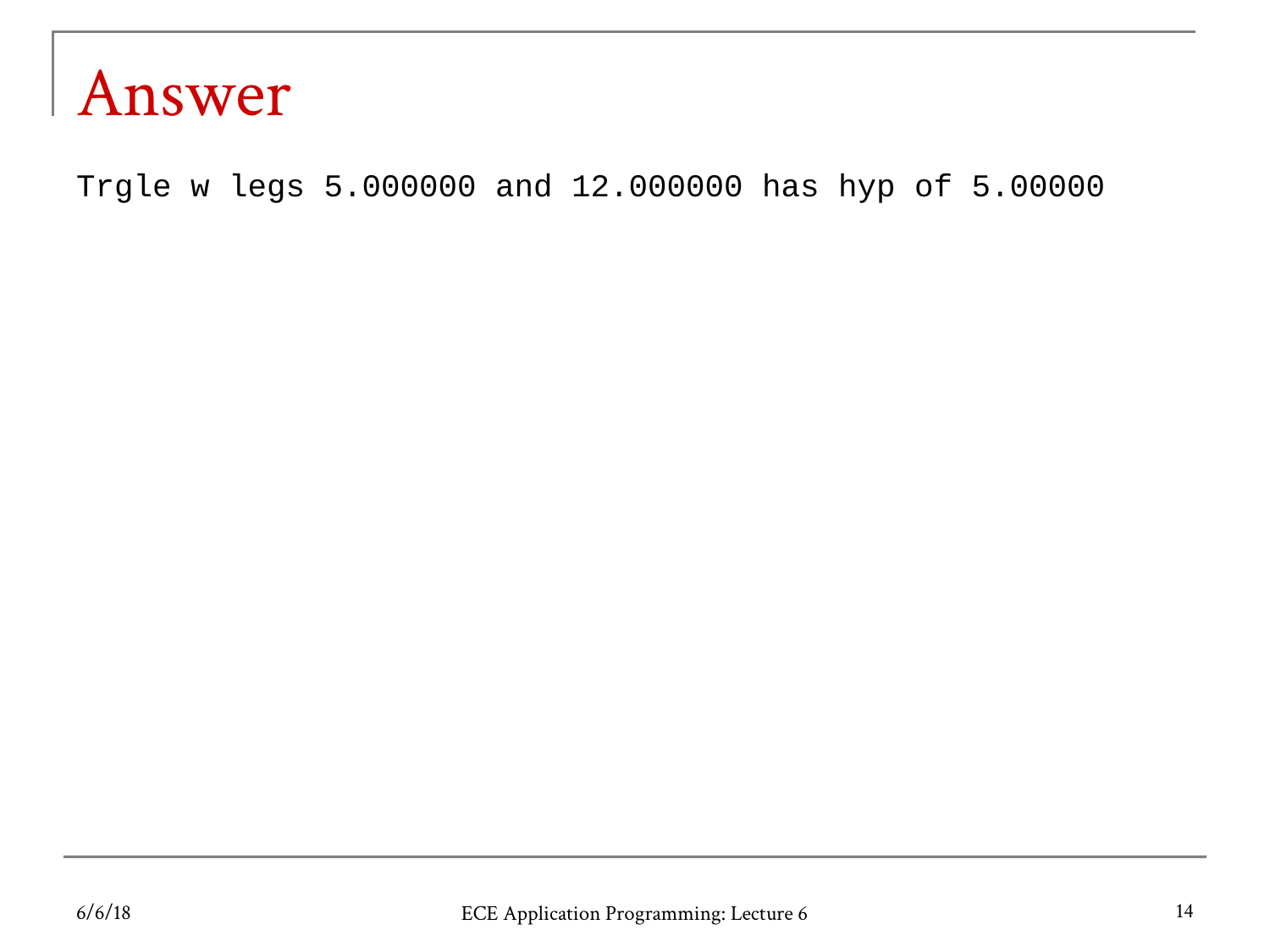

# Answer
Trgle w legs 5.000000 and 12.000000 has hyp of 5.00000
6/6/18
14
ECE Application Programming: Lecture 6